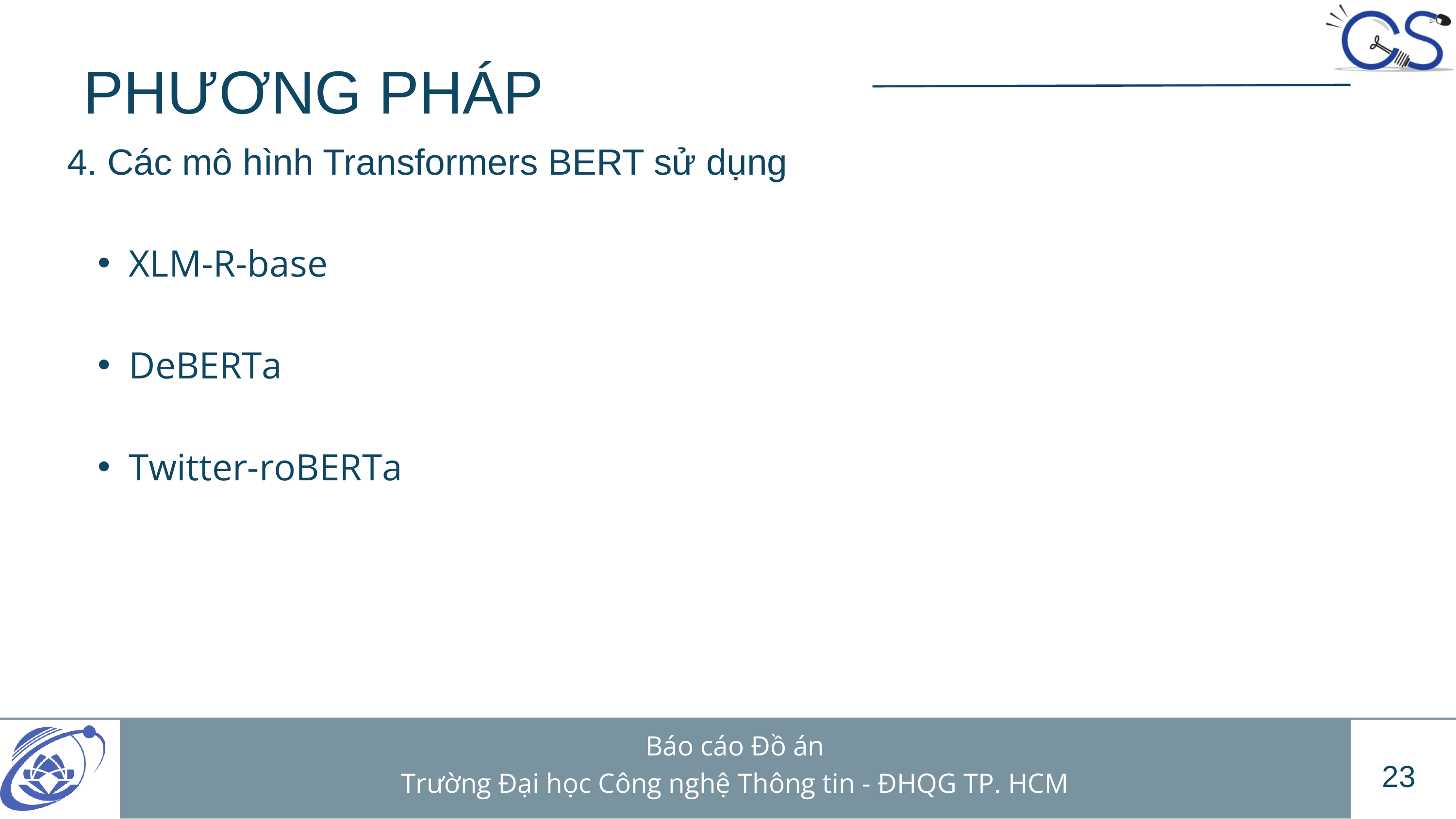

PHƯƠNG PHÁP

4. Các mô hình Transformers BERT sử dụng

XLM-R-base

DeBERTa

Twitter-roBERTa

Báo cáo Đồ án
Trường Đại học Công nghệ Thông tin - ĐHQG TP. HCM

23